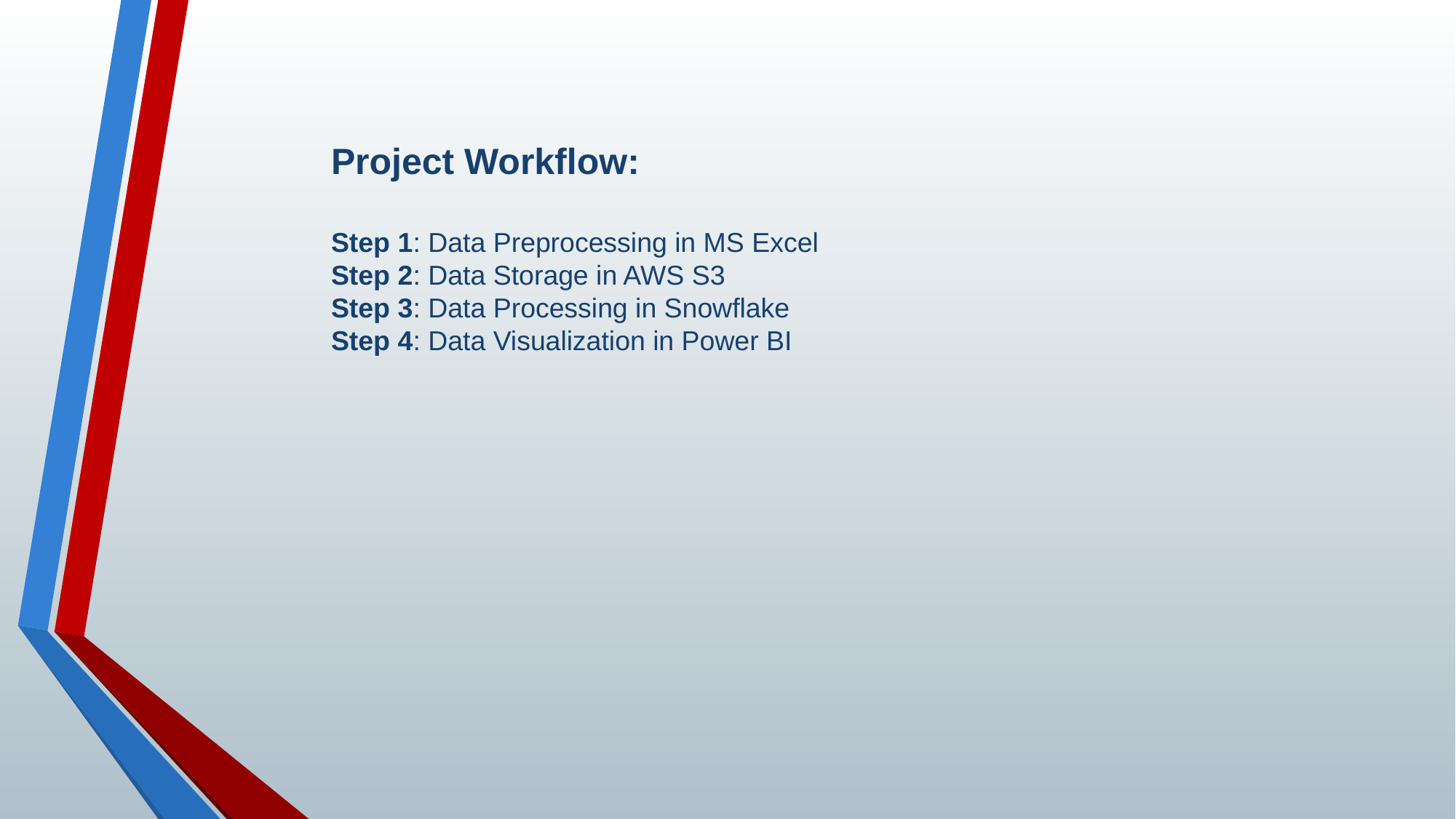

Project Workflow:

Step 1: Data Preprocessing in MS Excel
Step 2: Data Storage in AWS S3
Step 3: Data Processing in Snowflake
Step 4: Data Visualization in Power BI